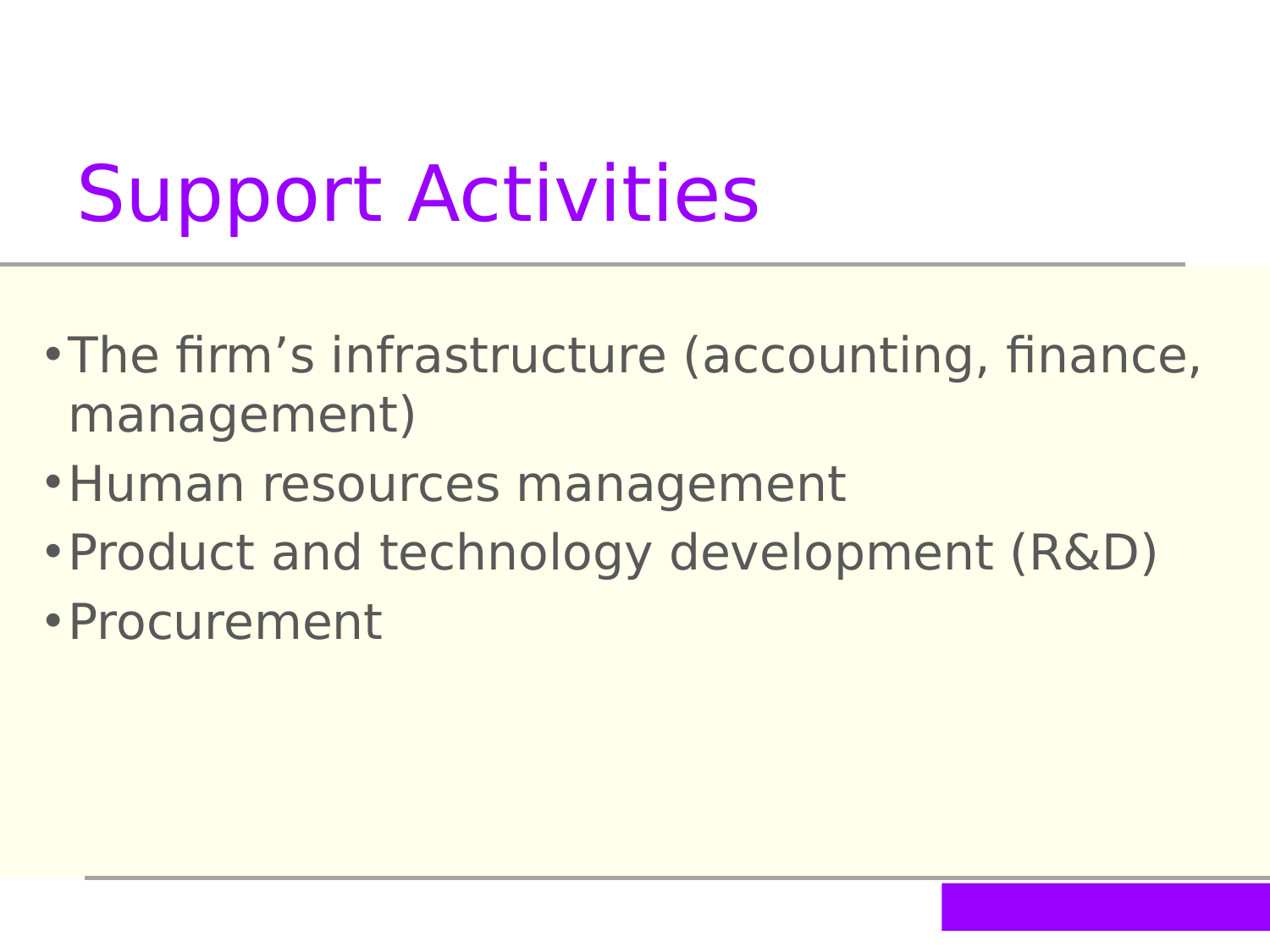

Support Activities
The firm’s infrastructure (accounting, finance, management)
Human resources management
Product and technology development (R&D)
Procurement